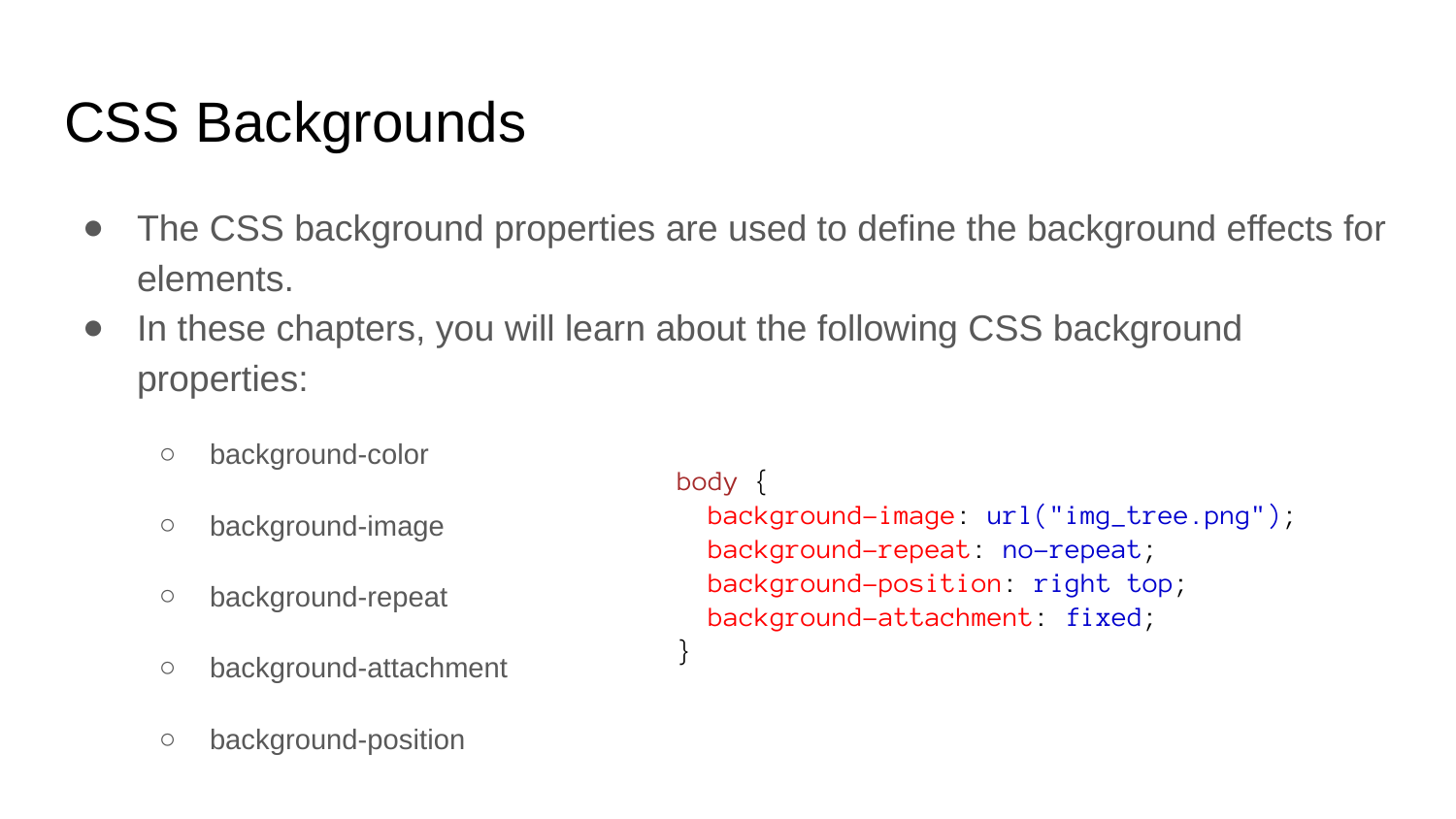

# CSS Backgrounds
The CSS background properties are used to define the background effects for elements.
In these chapters, you will learn about the following CSS background properties:
background-color
background-image
background-repeat
background-attachment
background-position

body {
  background-image: url("img_tree.png");
  background-repeat: no-repeat;
  background-position: right top;
  background-attachment: fixed;
}